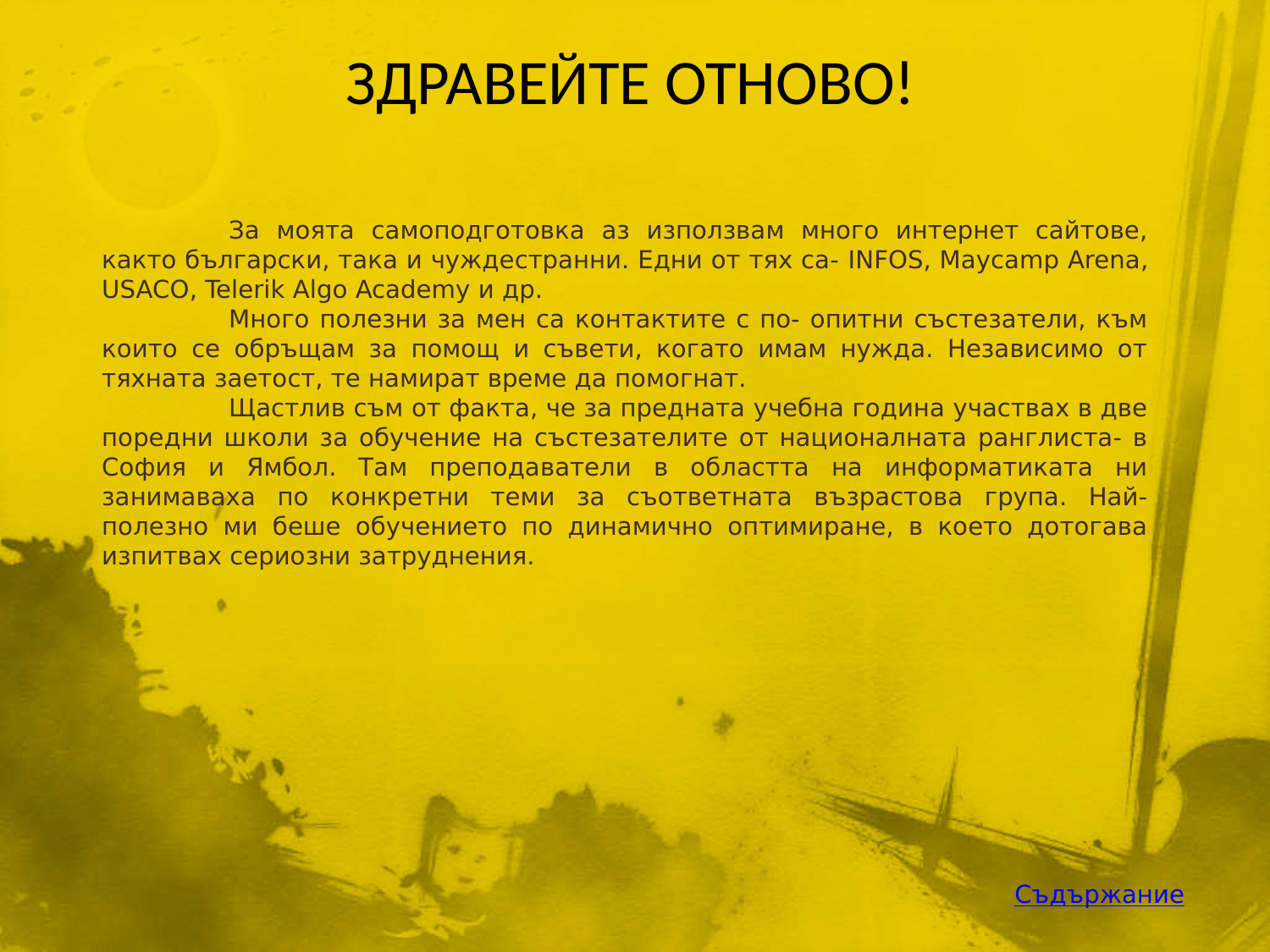

# ЗДРАВЕЙТЕ ОТНОВО!
	За моята самоподготовка аз използвам много интернет сайтове, както български, така и чуждестранни. Едни от тях са- INFOS, Maycamp Arena, USACO, Telerik Algo Academy и др.
	Много полезни за мен са контактите с по- опитни състезатели, към които се обръщам за помощ и съвети, когато имам нужда. Независимо от тяхната заетост, те намират време да помогнат.
	Щастлив съм от факта, че за предната учебна година участвах в две поредни школи за обучение на състезателите от националната ранглиста- в София и Ямбол. Там преподаватели в областта на информатиката ни занимаваха по конкретни теми за съответната възрастова група. Най- полезно ми беше обучението по динамично оптимиране, в което дотогава изпитвах сериозни затруднения.

Съдържание